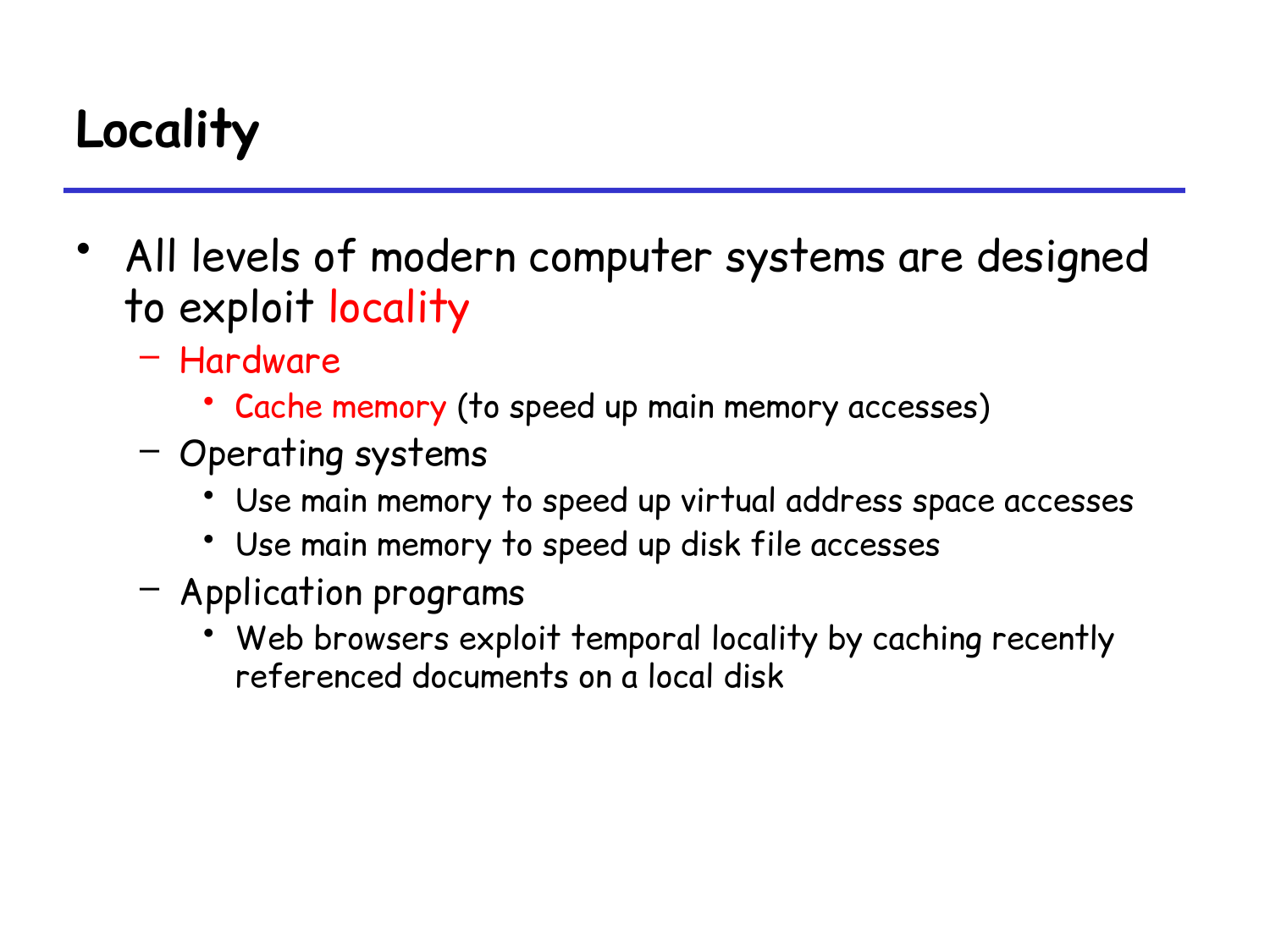

# Locality
All levels of modern computer systems are designed to exploit locality
Hardware
Cache memory (to speed up main memory accesses)
Operating systems
Use main memory to speed up virtual address space accesses
Use main memory to speed up disk file accesses
Application programs
Web browsers exploit temporal locality by caching recently referenced documents on a local disk
4